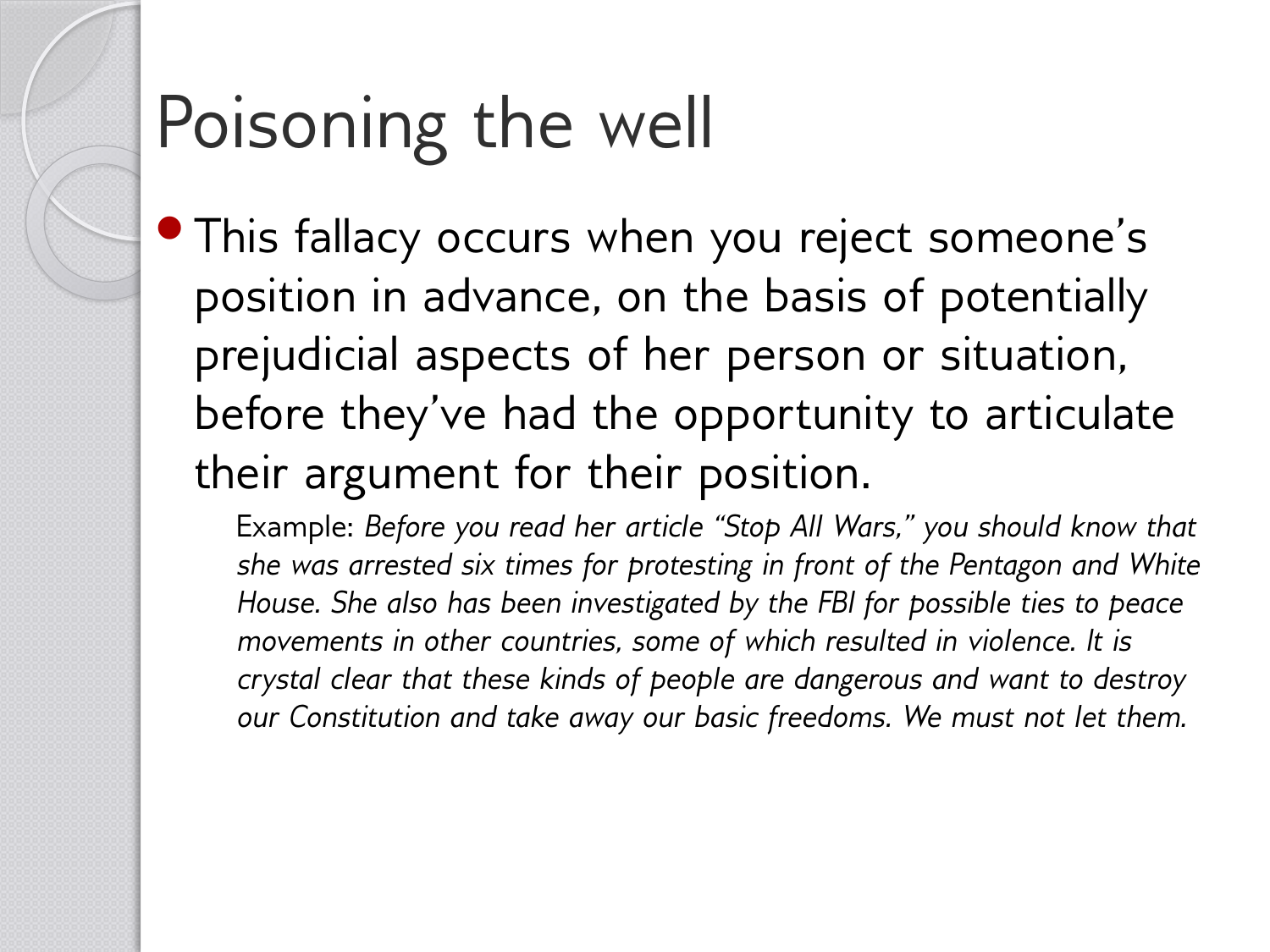

# Poisoning the well
This fallacy occurs when you reject someone’s position in advance, on the basis of potentially prejudicial aspects of her person or situation, before they’ve had the opportunity to articulate their argument for their position.
Example: Before you read her article “Stop All Wars,” you should know that she was arrested six times for protesting in front of the Pentagon and White House. She also has been investigated by the FBI for possible ties to peace movements in other countries, some of which resulted in violence. It is crystal clear that these kinds of people are dangerous and want to destroy our Constitution and take away our basic freedoms. We must not let them.